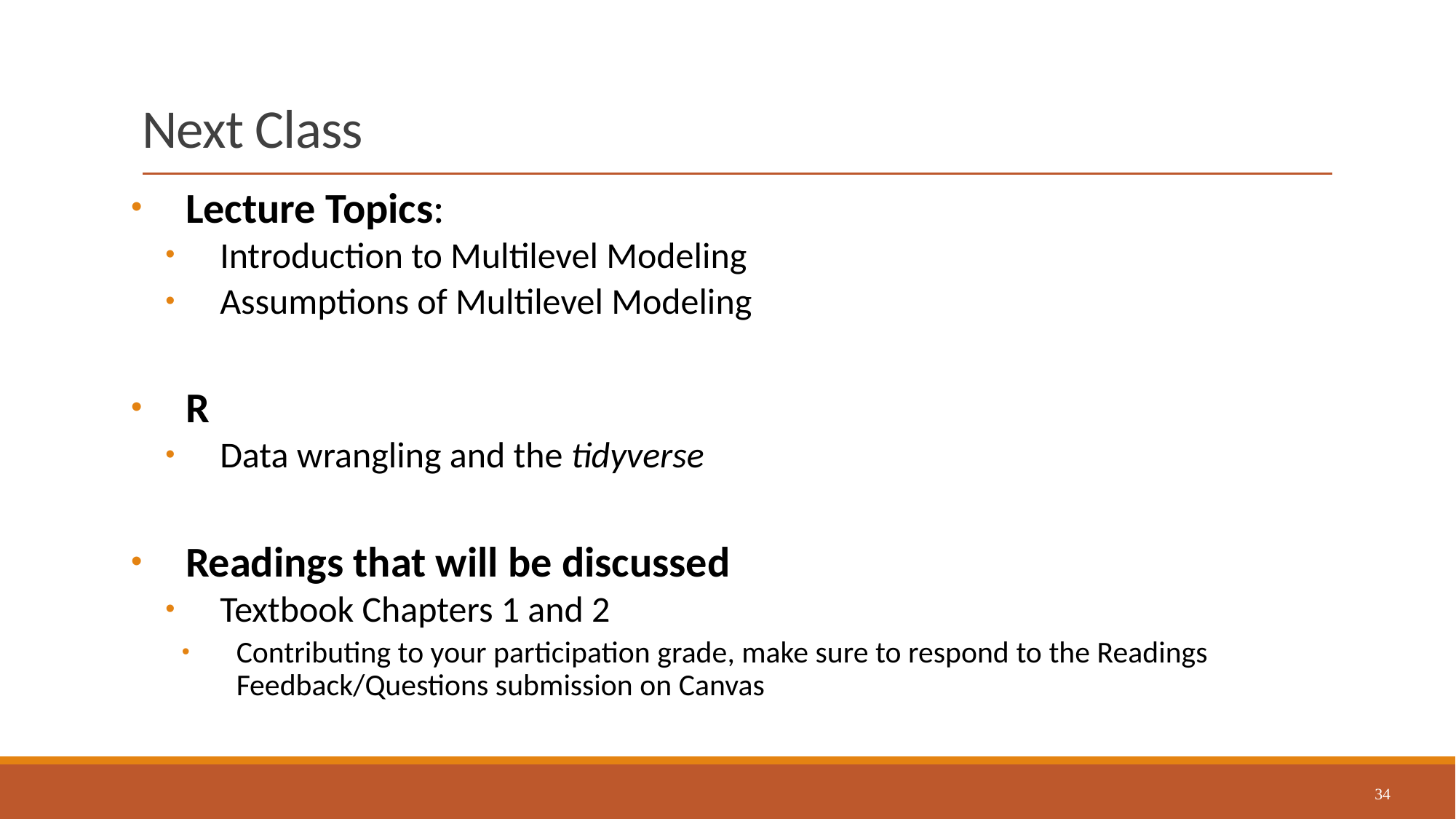

# Next Class
Lecture Topics:
Introduction to Multilevel Modeling
Assumptions of Multilevel Modeling

R
Data wrangling and the tidyverse

Readings that will be discussed
Textbook Chapters 1 and 2
Contributing to your participation grade, make sure to respond to the Readings Feedback/Questions submission on Canvas

34